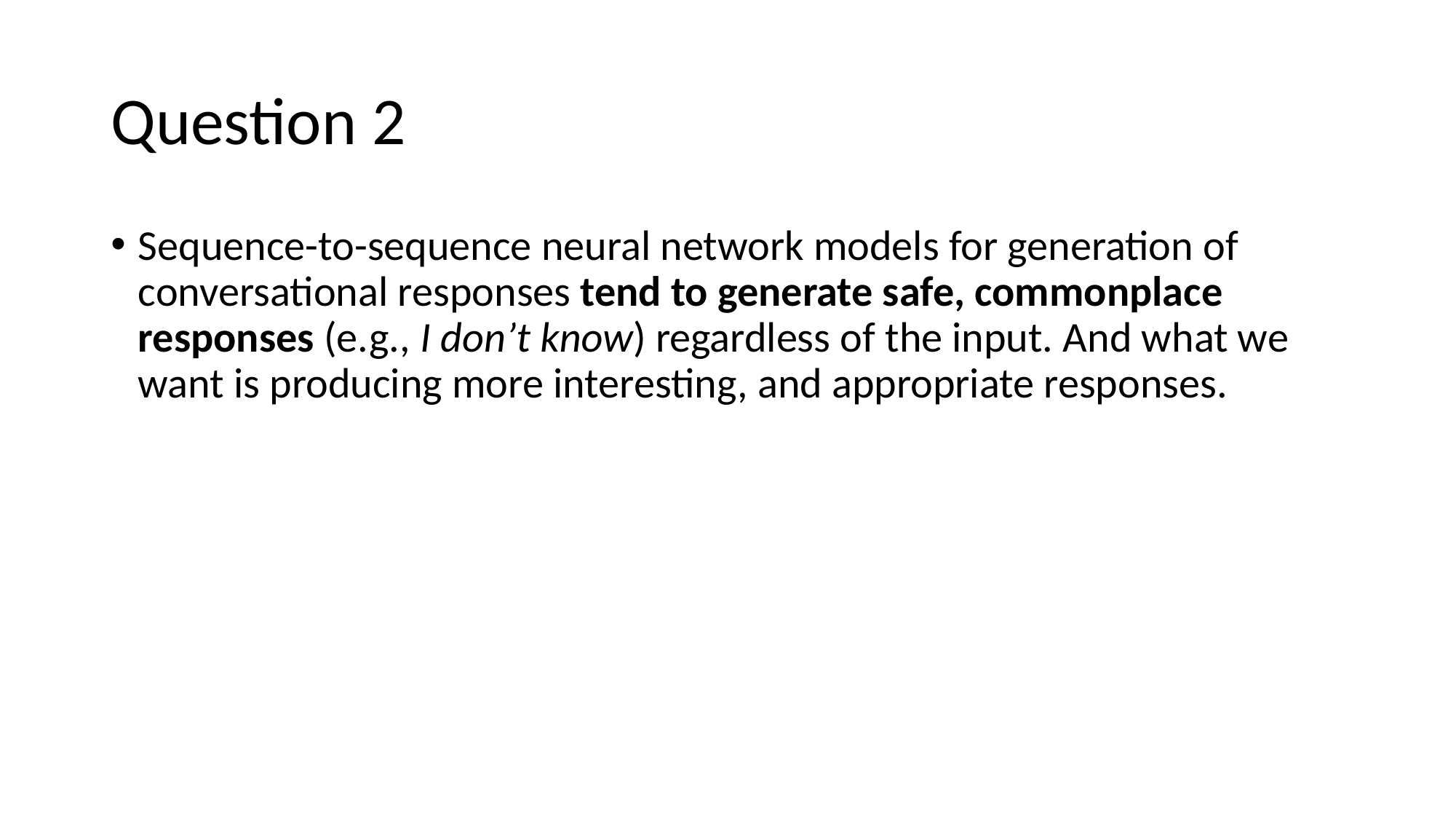

# Question 2
Sequence-to-sequence neural network models for generation of conversational responses tend to generate safe, commonplace responses (e.g., I don’t know) regardless of the input. And what we want is producing more interesting, and appropriate responses.